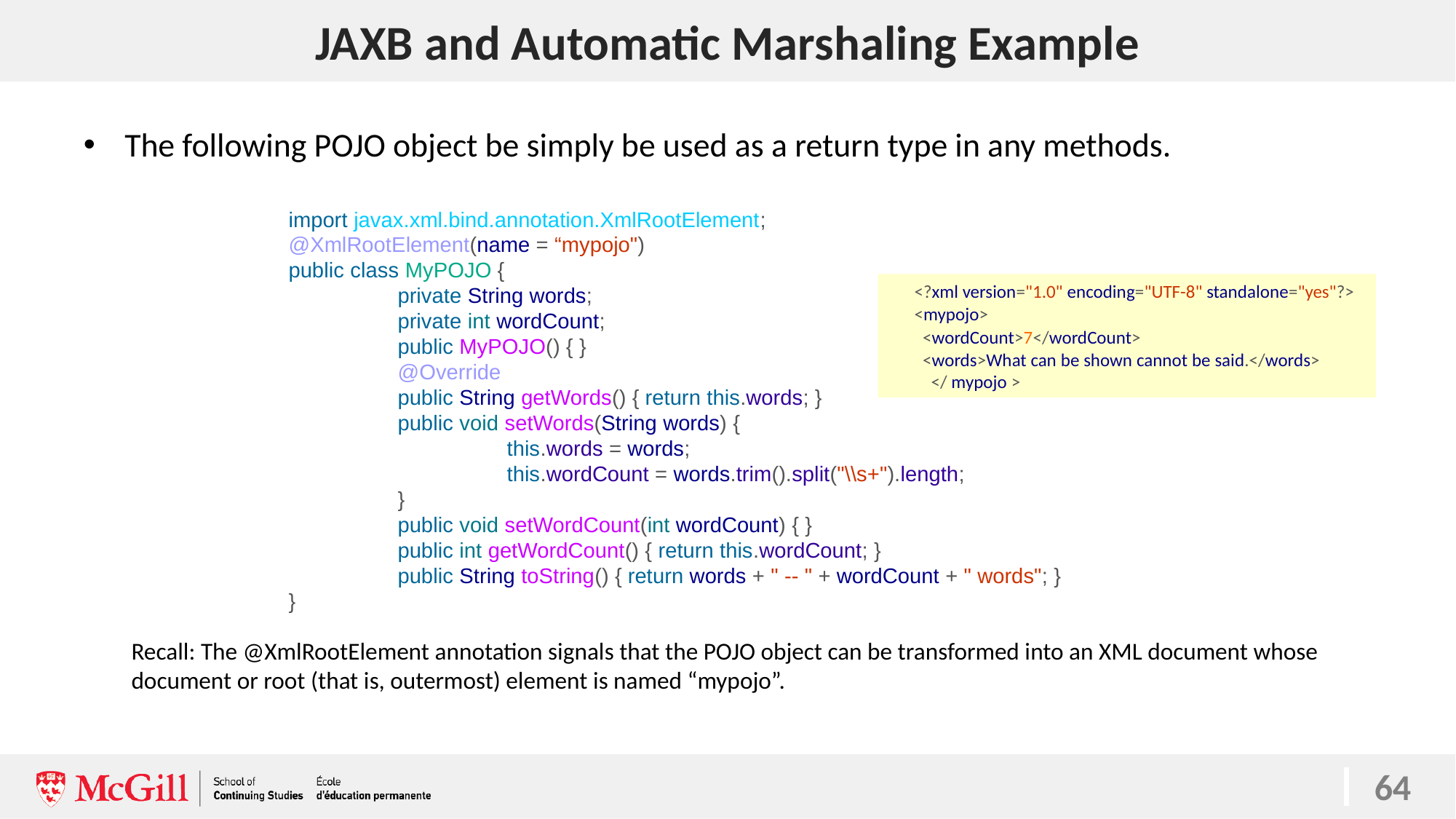

# JAXB and Automatic Marshaling Example
64
The following POJO object be simply be used as a return type in any methods.

Recall: The @XmlRootElement annotation signals that the POJO object can be transformed into an XML document whose document or root (that is, outermost) element is named “mypojo”.

import javax.xml.bind.annotation.XmlRootElement;
@XmlRootElement(name = “mypojo")
public class MyPOJO {
	private String words;
	private int wordCount;
	public MyPOJO() { }
	@Override
	public String getWords() { return this.words; }
	public void setWords(String words) {
		this.words = words;
		this.wordCount = words.trim().split("\\s+").length;
	}
	public void setWordCount(int wordCount) { }
	public int getWordCount() { return this.wordCount; }
	public String toString() { return words + " -- " + wordCount + " words"; }
}
<?xml version="1.0" encoding="UTF-8" standalone="yes"?>
<mypojo>
  <wordCount>7</wordCount>
  <words>What can be shown cannot be said.</words>
    </ mypojo >